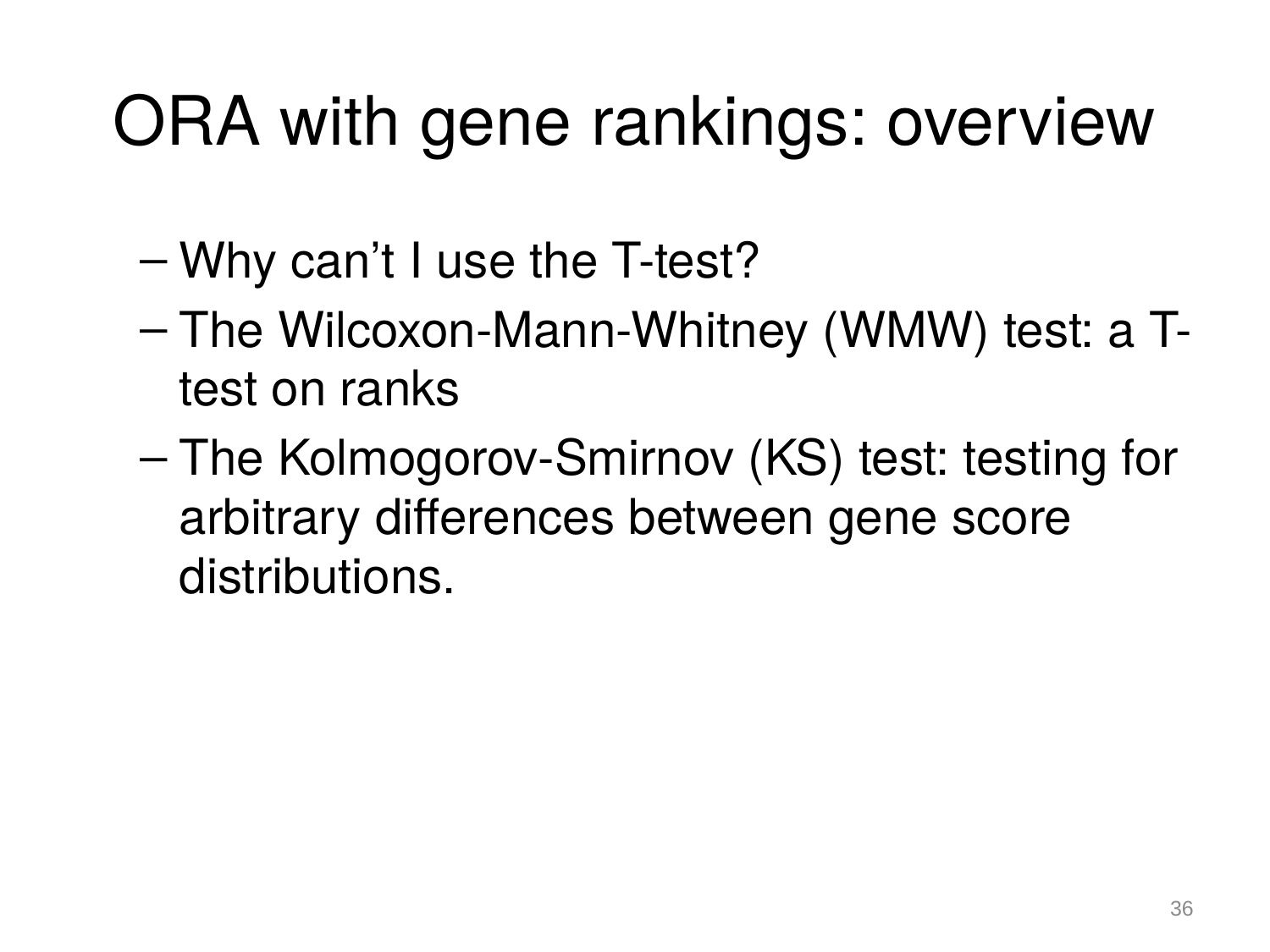

# ORA with gene rankings: overview
Why can’t I use the T-test?
The Wilcoxon-Mann-Whitney (WMW) test: a T-test on ranks
The Kolmogorov-Smirnov (KS) test: testing for arbitrary differences between gene score distributions.

36